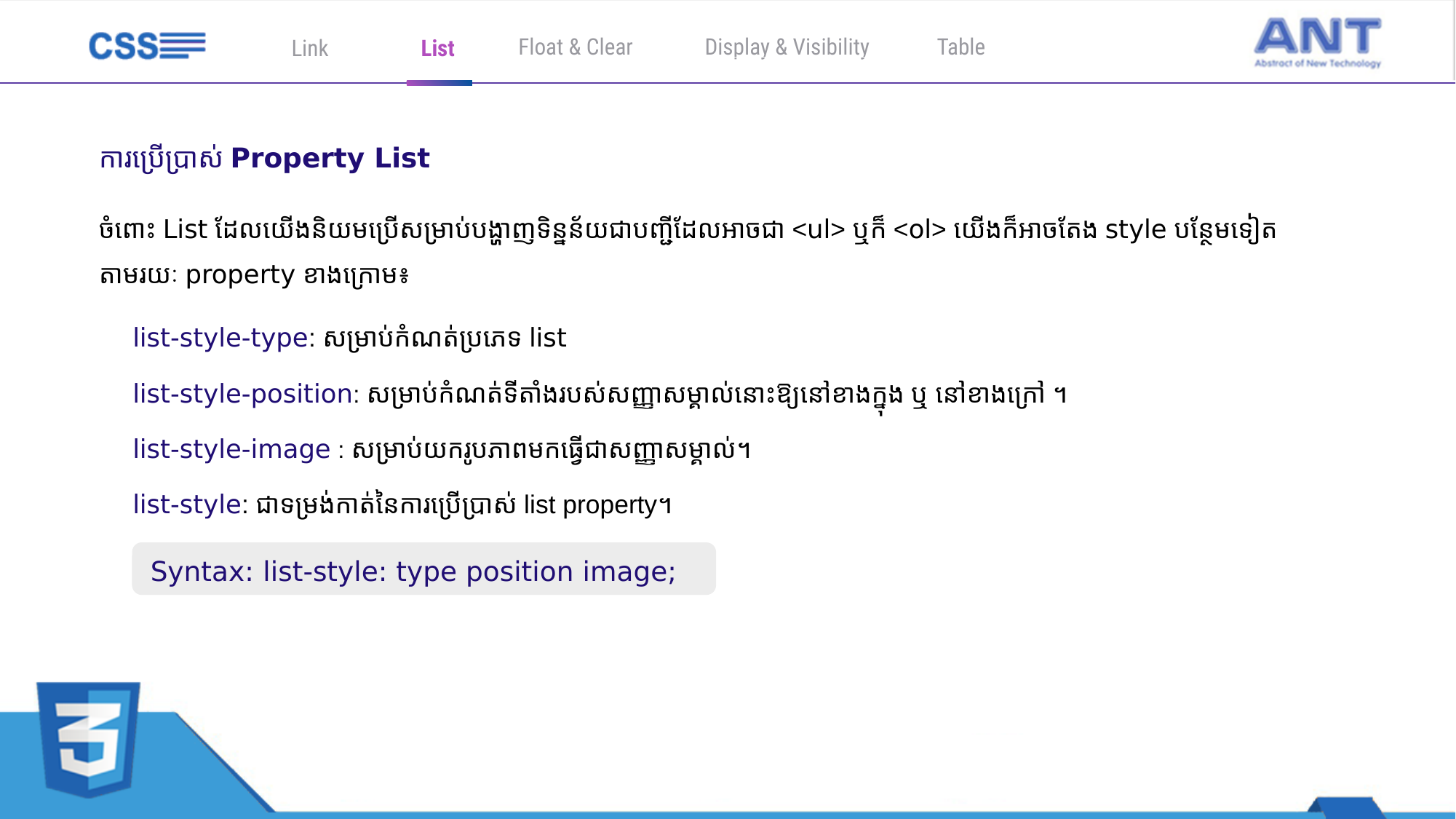

Float & Clear
Display & Visibility
Table
Link
List

ការប្រើប្រាស់ Property List
ចំពោះ List ដែលយើងនិយមប្រើសម្រាប់បង្ហាញទិន្នន័យជាបញ្ជីដែលអាចជា <ul> ឬក៏ <ol> យើងក៏អាចតែង style បន្ថែមទៀតតាមរយៈ property ខាងក្រោម៖

list-style-type: សម្រាប់កំណត់ប្រភេទ list
list-style-position: សម្រាប់កំណត់ទីតាំងរបស់សញ្ញាសម្គាល់នោះឱ្យនៅខាងក្នុង ឬ នៅខាងក្រៅ ។
list-style-image : សម្រាប់យករូបភាពមកធ្វើជាសញ្ញាសម្គាល់។
list-style: ជាទម្រង់កាត់នៃការប្រើប្រាស់ list property។
 Syntax: list-style: type position image;